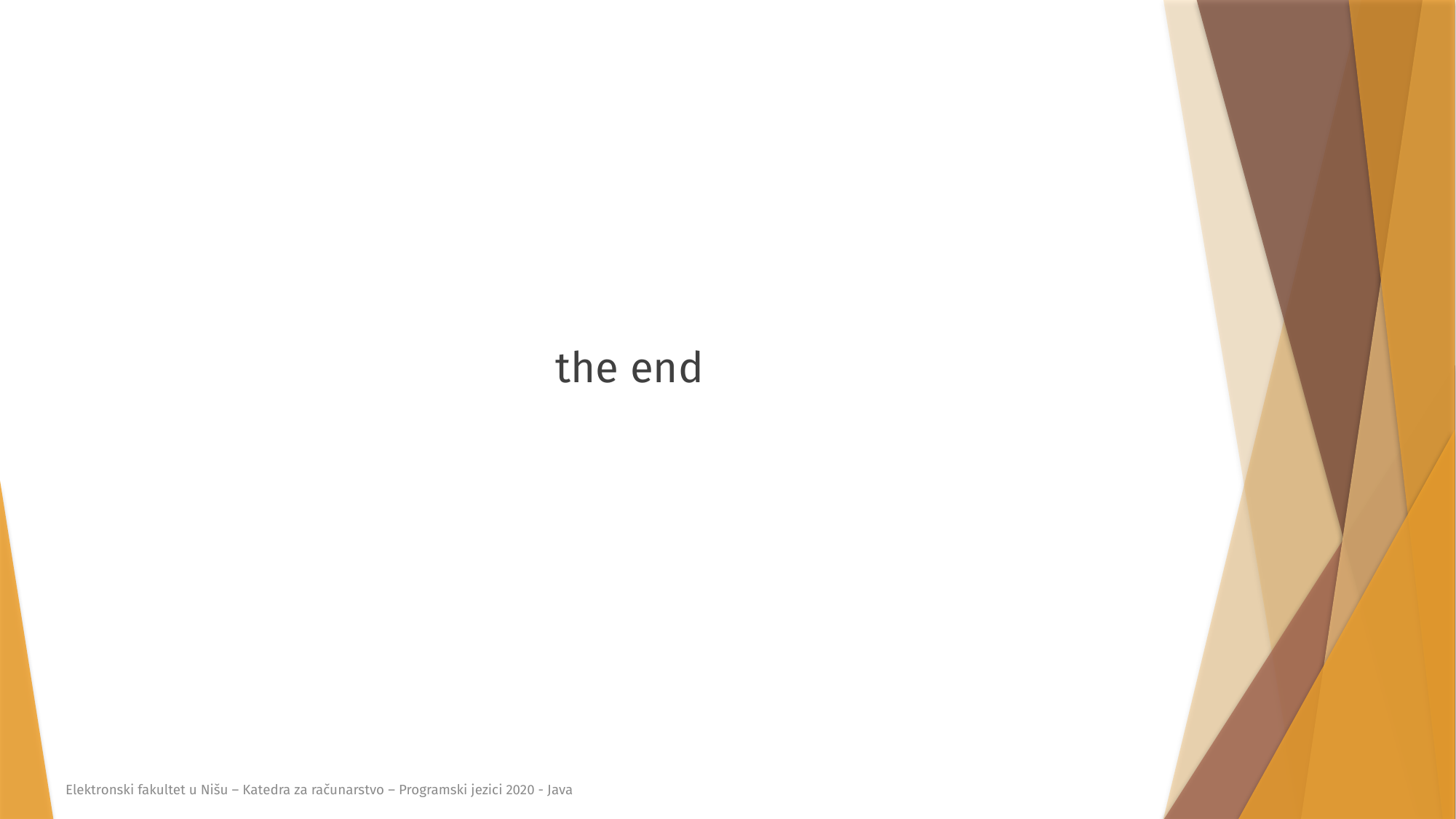

the end
Elektronski fakultet u Nišu – Katedra za računarstvo – Programski jezici 2020 - Java